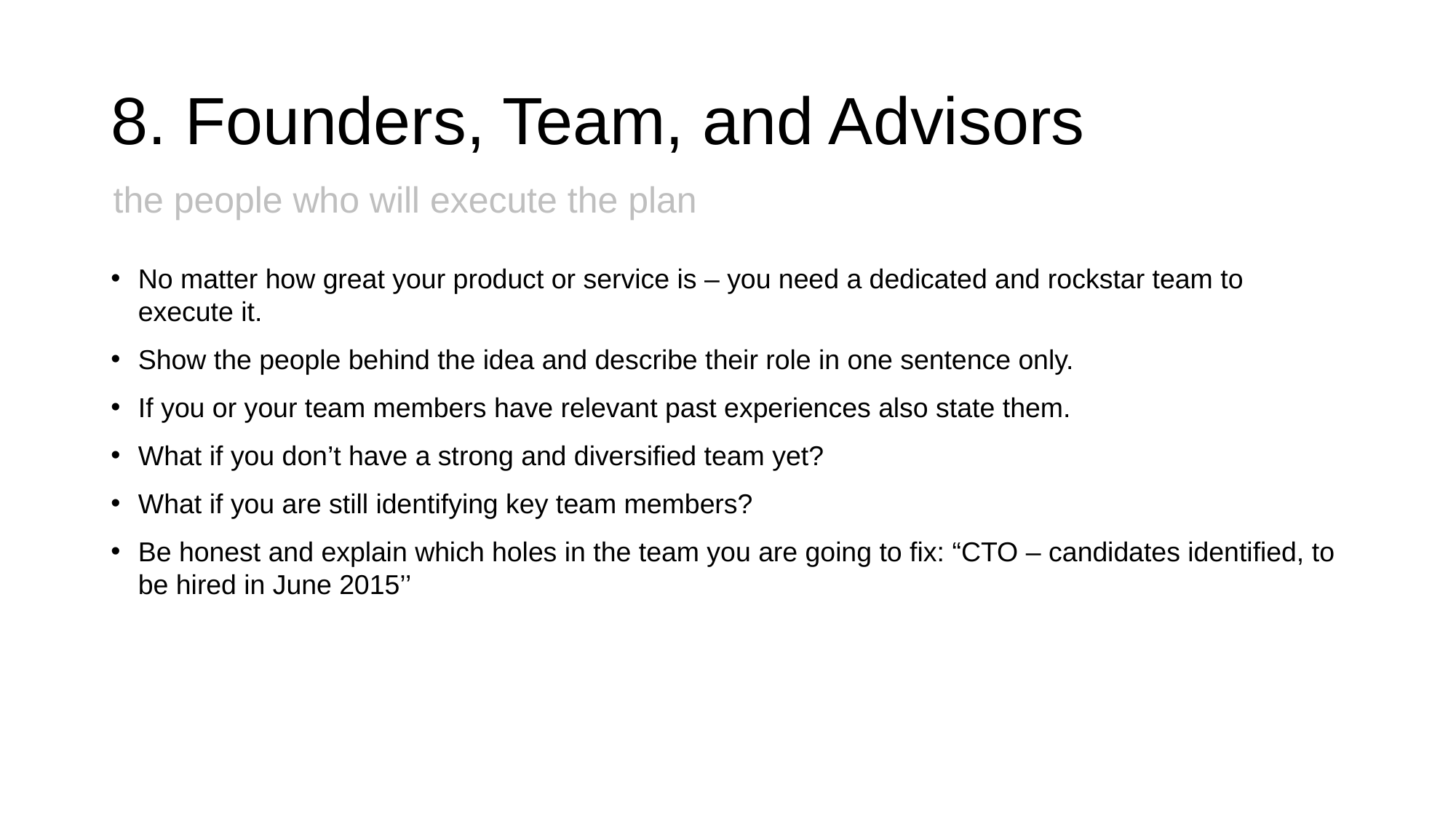

# 8. Founders, Team, and Advisors
the people who will execute the plan
No matter how great your product or service is – you need a dedicated and rockstar team to execute it.
Show the people behind the idea and describe their role in one sentence only.
If you or your team members have relevant past experiences also state them.
What if you don’t have a strong and diversified team yet?
What if you are still identifying key team members?
Be honest and explain which holes in the team you are going to fix: “CTO – candidates identified, to be hired in June 2015’’